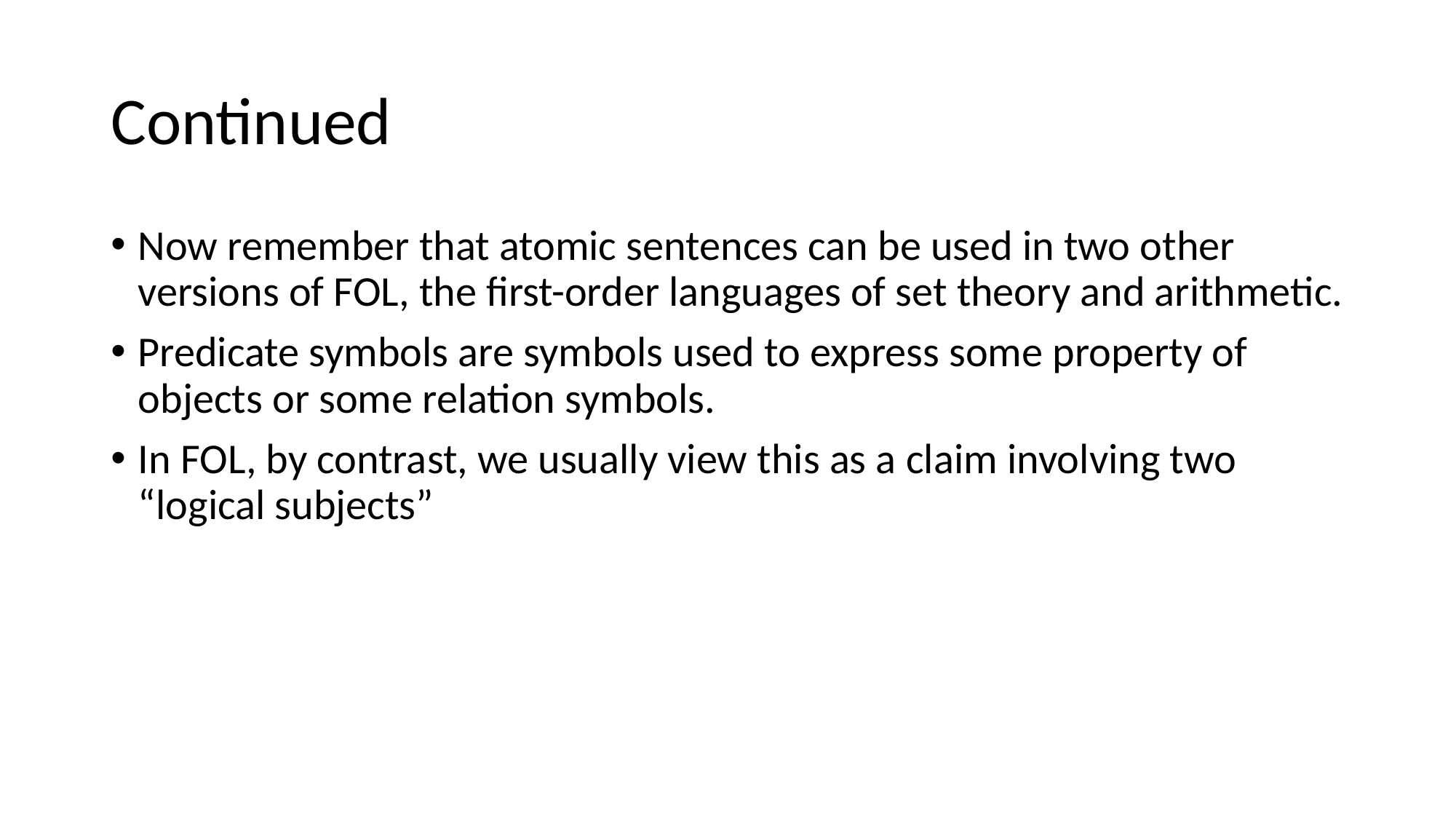

# Continued
Now remember that atomic sentences can be used in two other versions of FOL, the first-order languages of set theory and arithmetic.
Predicate symbols are symbols used to express some property of objects or some relation symbols.
In FOL, by contrast, we usually view this as a claim involving two “logical subjects”